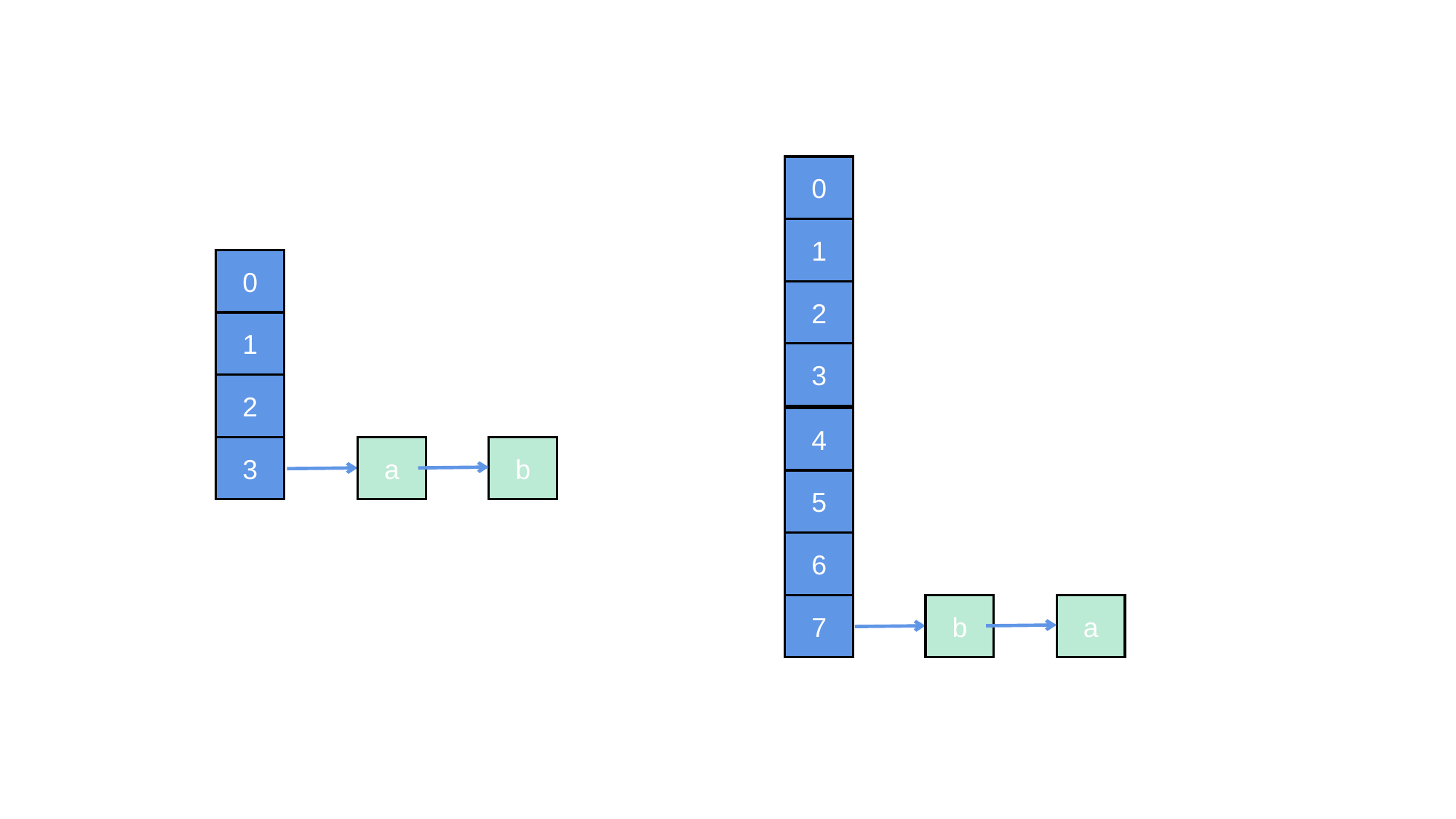

0
1
0
1
2
3
a
b
2
3
4
5
6
7
b
a